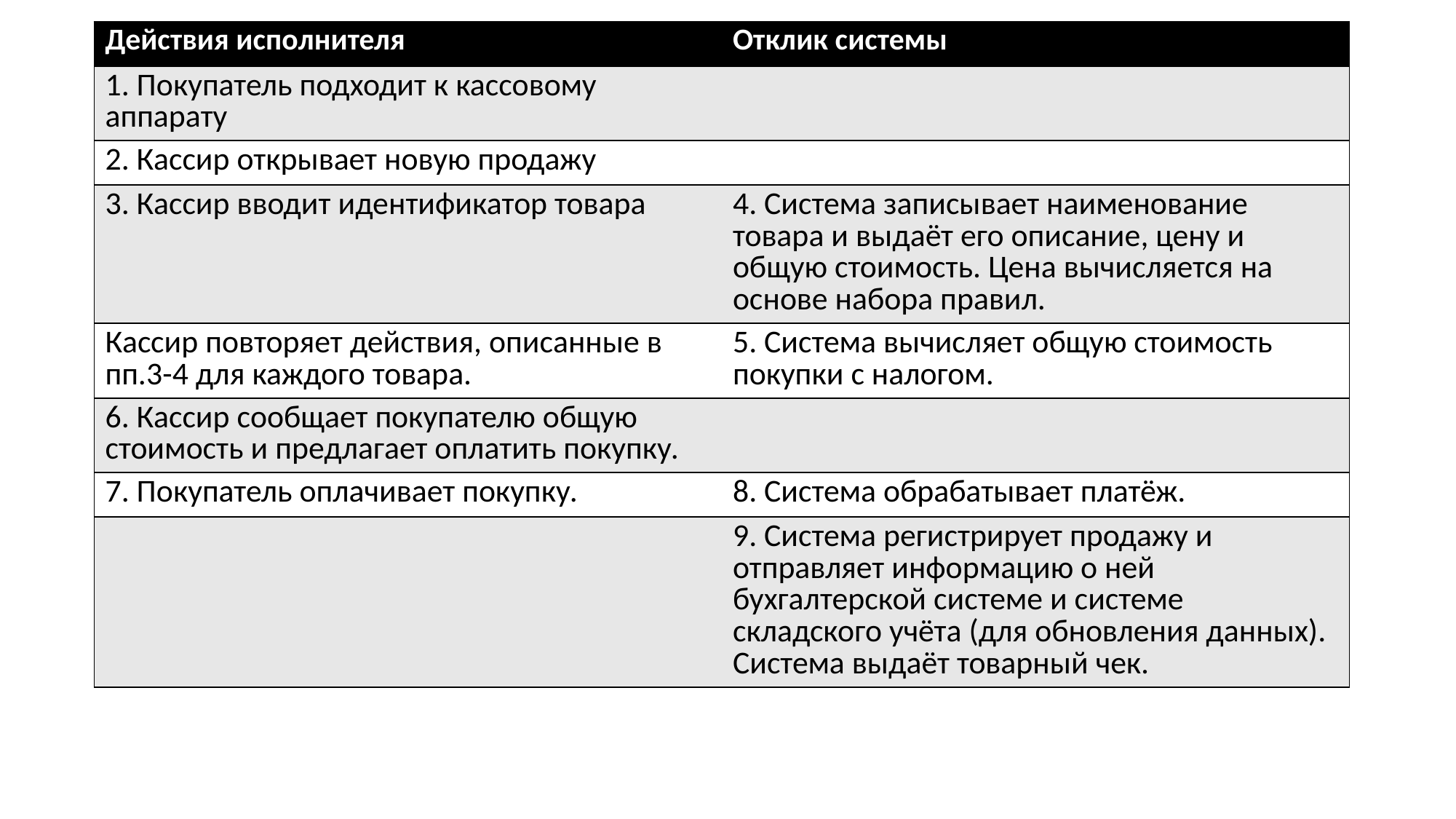

| Действия исполнителя | Отклик системы |
| --- | --- |
| 1. Покупатель подходит к кассовому аппарату |  |
| 2. Кассир открывает новую продажу |  |
| 3. Кассир вводит идентификатор товара | 4. Система записывает наименование товара и выдаёт его описание, цену и общую стоимость. Цена вычисляется на основе набора правил. |
| Кассир повторяет действия, описанные в пп.3-4 для каждого товара. | 5. Система вычисляет общую стоимость покупки с налогом. |
| 6. Кассир сообщает покупателю общую стоимость и предлагает оплатить покупку. |  |
| 7. Покупатель оплачивает покупку. | 8. Система обрабатывает платёж. |
|  | 9. Система регистрирует продажу и отправляет информацию о ней бухгалтерской системе и системе складского учёта (для обновления данных). Система выдаёт товарный чек. |